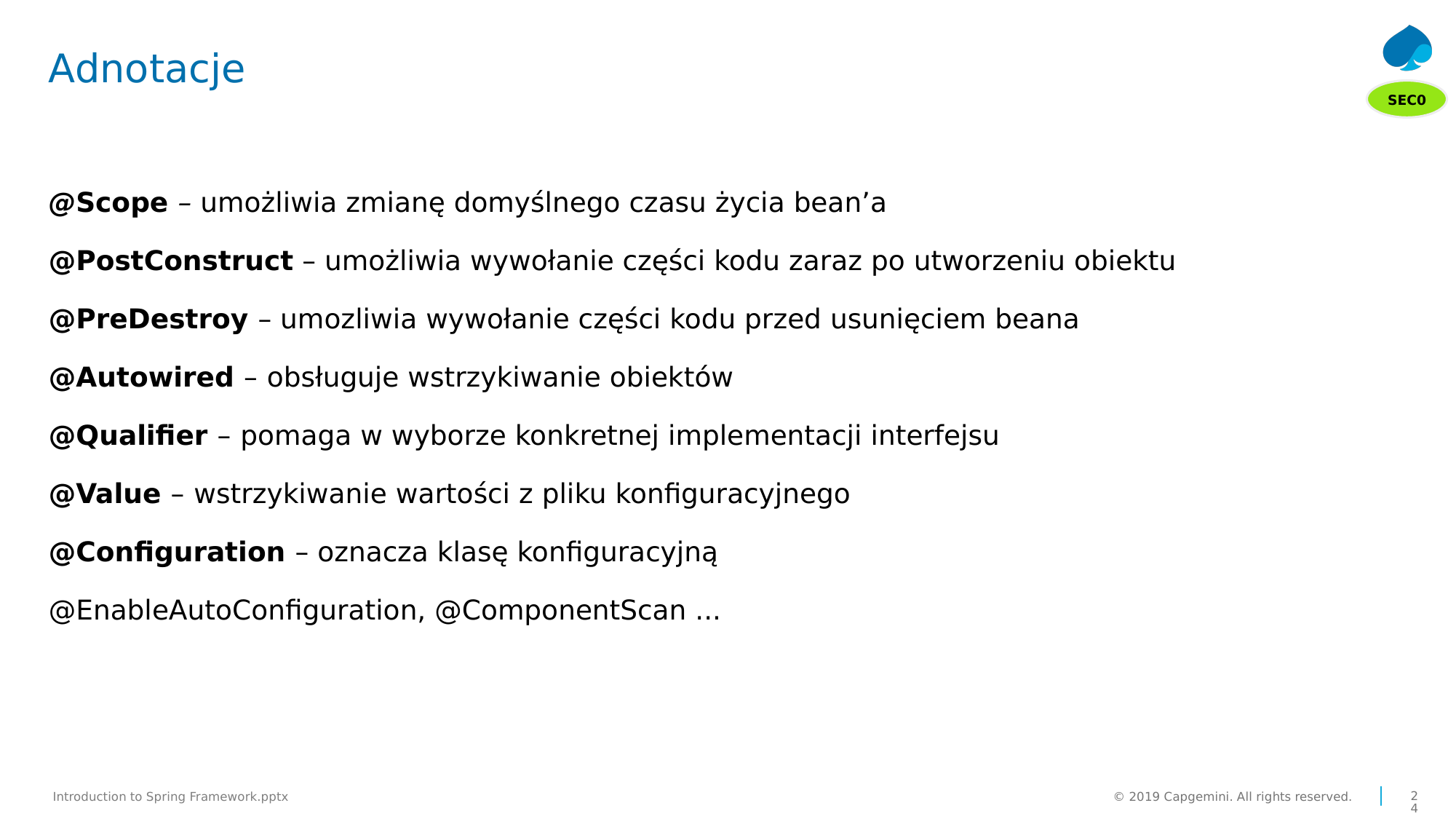

# Adnotacje
SEC0
@Scope – umożliwia zmianę domyślnego czasu życia bean’a
@PostConstruct – umożliwia wywołanie części kodu zaraz po utworzeniu obiektu
@PreDestroy – umozliwia wywołanie części kodu przed usunięciem beana
@Autowired – obsługuje wstrzykiwanie obiektów
@Qualifier – pomaga w wyborze konkretnej implementacji interfejsu
@Value – wstrzykiwanie wartości z pliku konfiguracyjnego
@Configuration – oznacza klasę konfiguracyjną
@EnableAutoConfiguration, @ComponentScan ...
© 2019 Capgemini. All rights reserved.
24